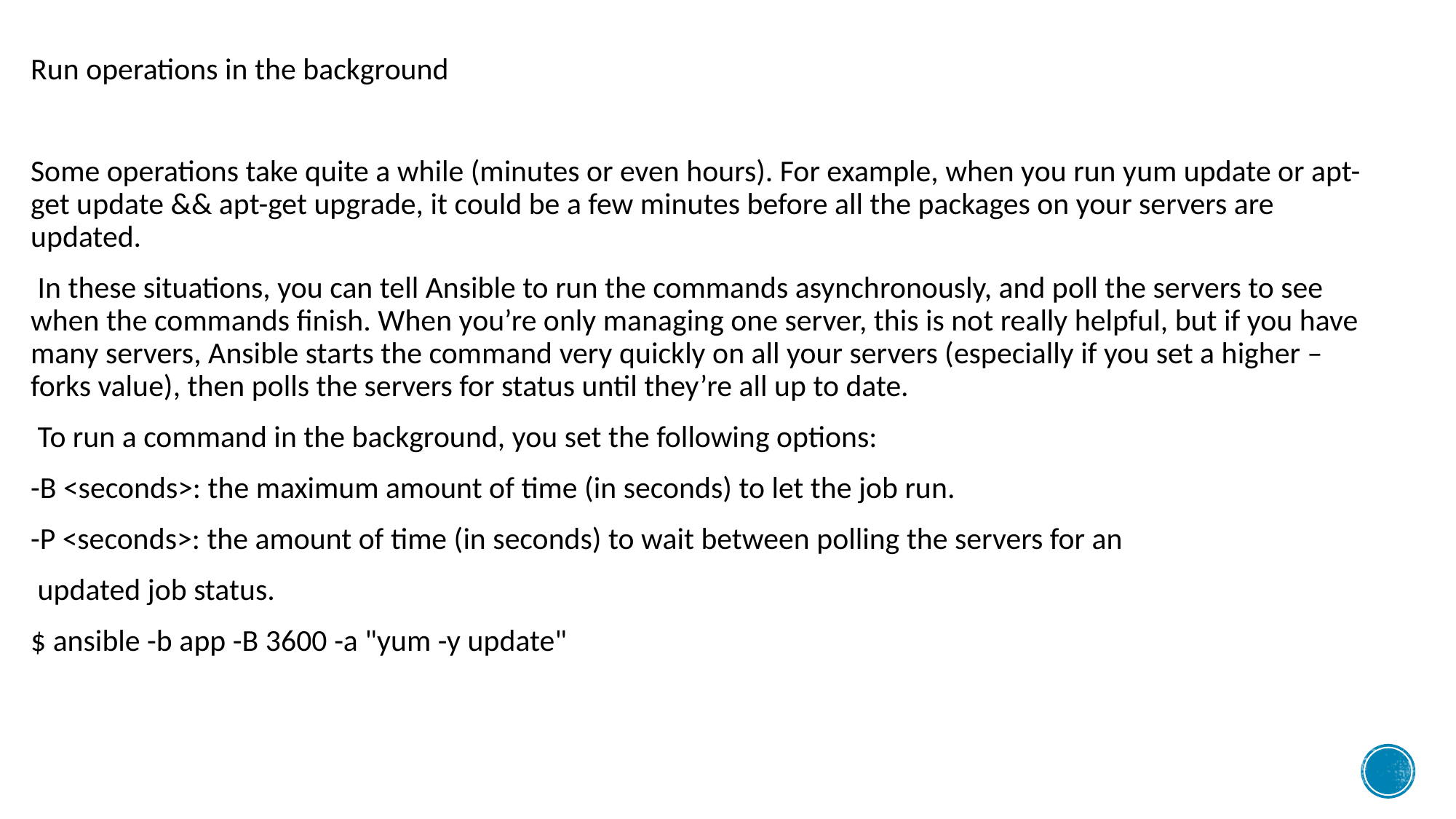

Run operations in the background

Some operations take quite a while (minutes or even hours). For example, when you run yum update or apt-get update && apt-get upgrade, it could be a few minutes before all the packages on your servers are updated.
 In these situations, you can tell Ansible to run the commands asynchronously, and poll the servers to see when the commands finish. When you’re only managing one server, this is not really helpful, but if you have many servers, Ansible starts the command very quickly on all your servers (especially if you set a higher –forks value), then polls the servers for status until they’re all up to date.
 To run a command in the background, you set the following options:
-B <seconds>: the maximum amount of time (in seconds) to let the job run.
-P <seconds>: the amount of time (in seconds) to wait between polling the servers for an
 updated job status.
$ ansible -b app -B 3600 -a "yum -y update"
#